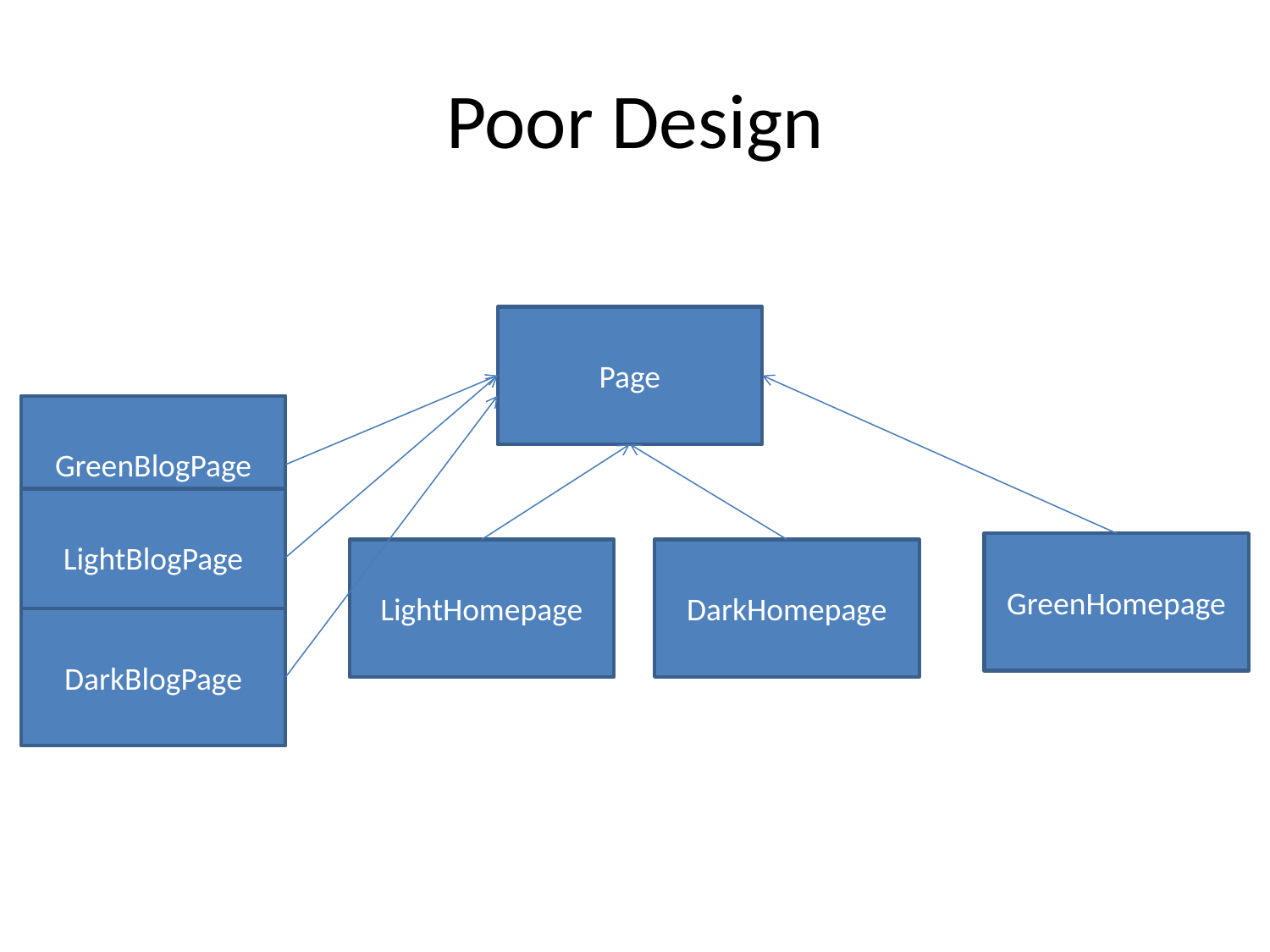

# Poor Design
Page
GreenBlogPage
LightBlogPage
GreenHomepage
LightHomepage
DarkHomepage
DarkBlogPage